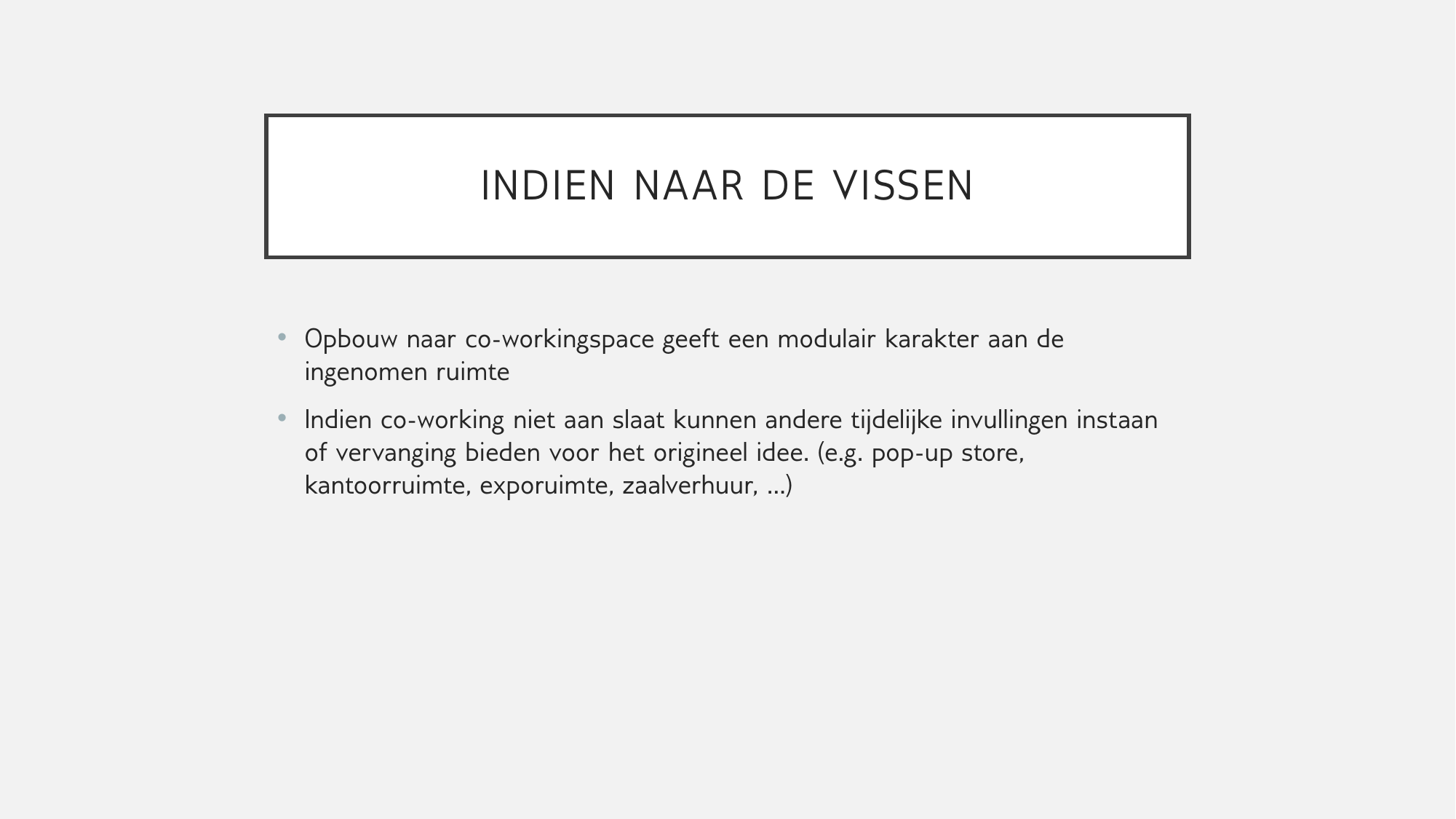

# Indien naar de vissen
Opbouw naar co-workingspace geeft een modulair karakter aan de ingenomen ruimte
Indien co-working niet aan slaat kunnen andere tijdelijke invullingen instaan of vervanging bieden voor het origineel idee. (e.g. pop-up store, kantoorruimte, exporuimte, zaalverhuur, …)